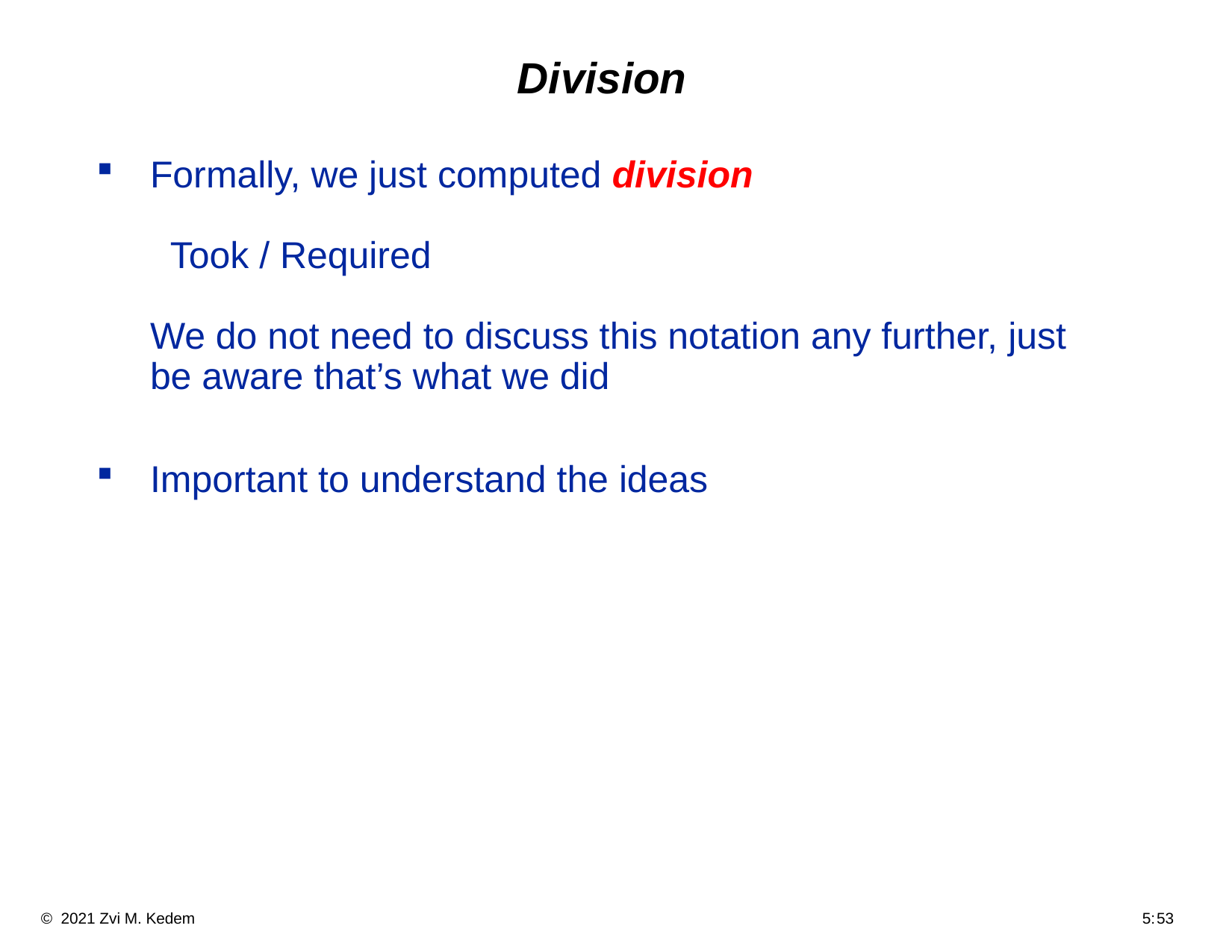

# Division
Formally, we just computed division
  Took / Required
We do not need to discuss this notation any further, just be aware that’s what we did

Important to understand the ideas